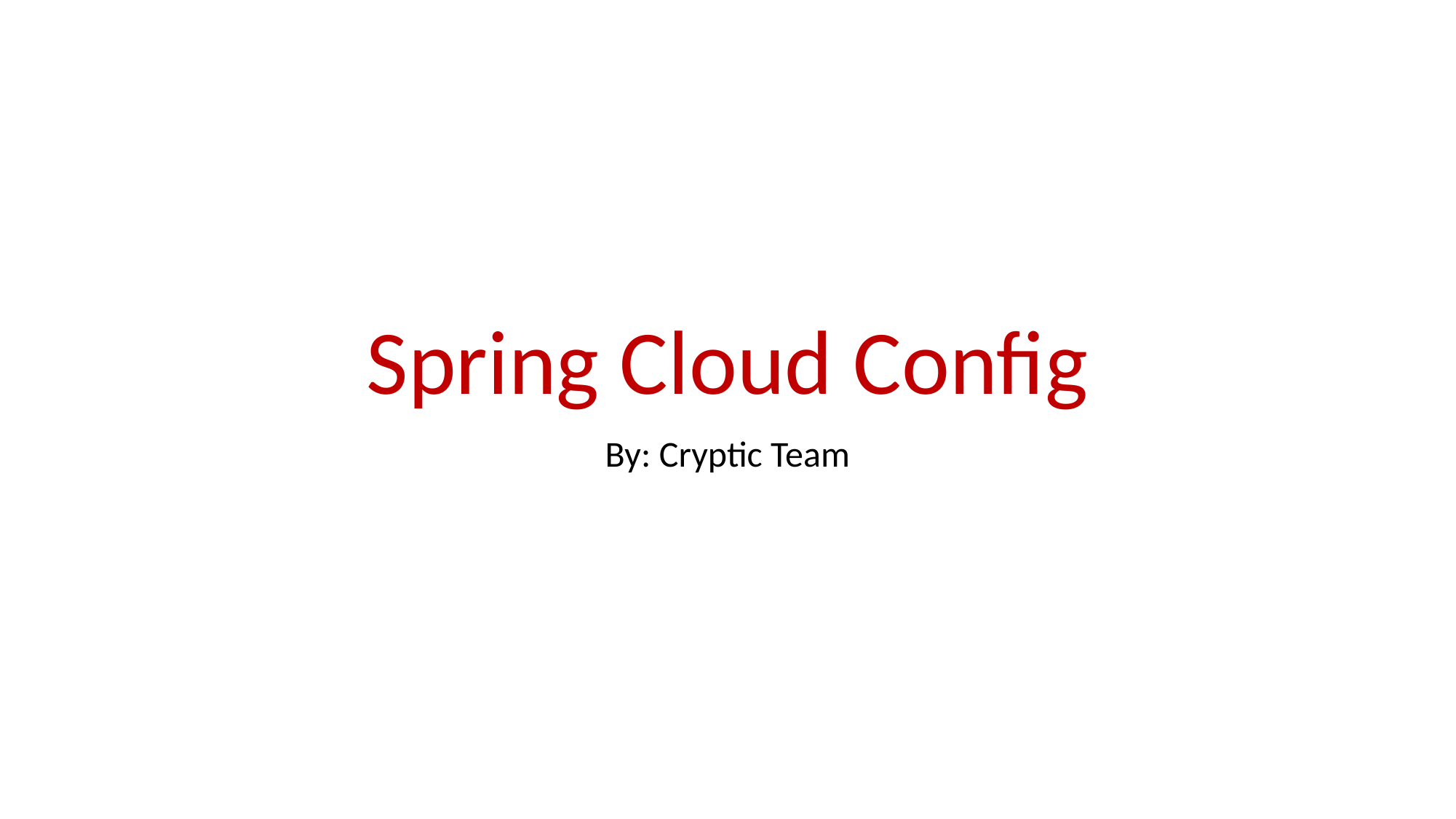

# Spring Cloud Config
By: Cryptic Team